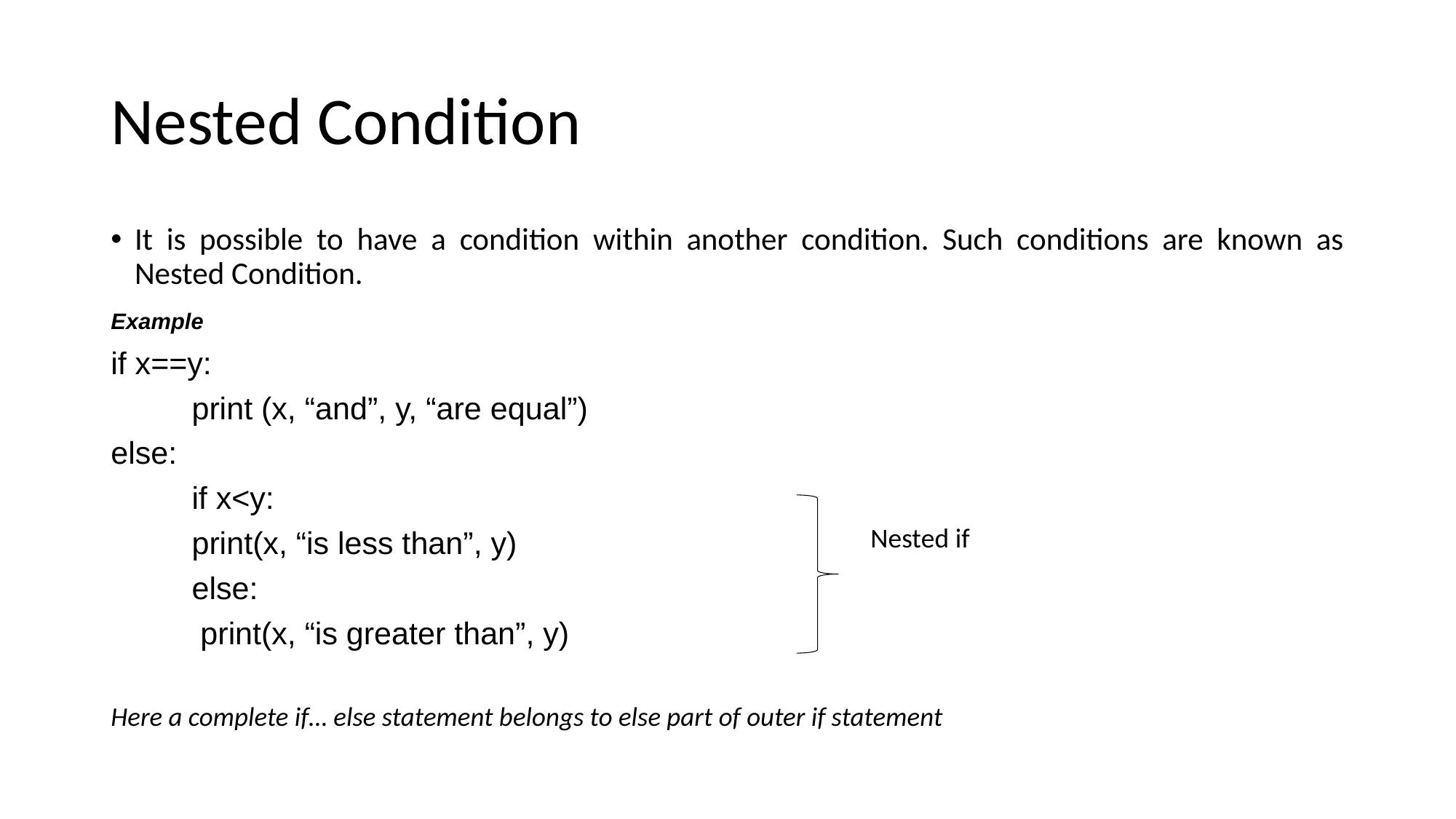

# Nested Condition
It is possible to have a condition within another condition. Such conditions are known as Nested Condition.
Example
if x==y:
	print (x, “and”, y, “are equal”)
else:
	if x<y:
		print(x, “is less than”, y)
	else:
		 print(x, “is greater than”, y)

Here a complete if… else statement belongs to else part of outer if statement

Nested if